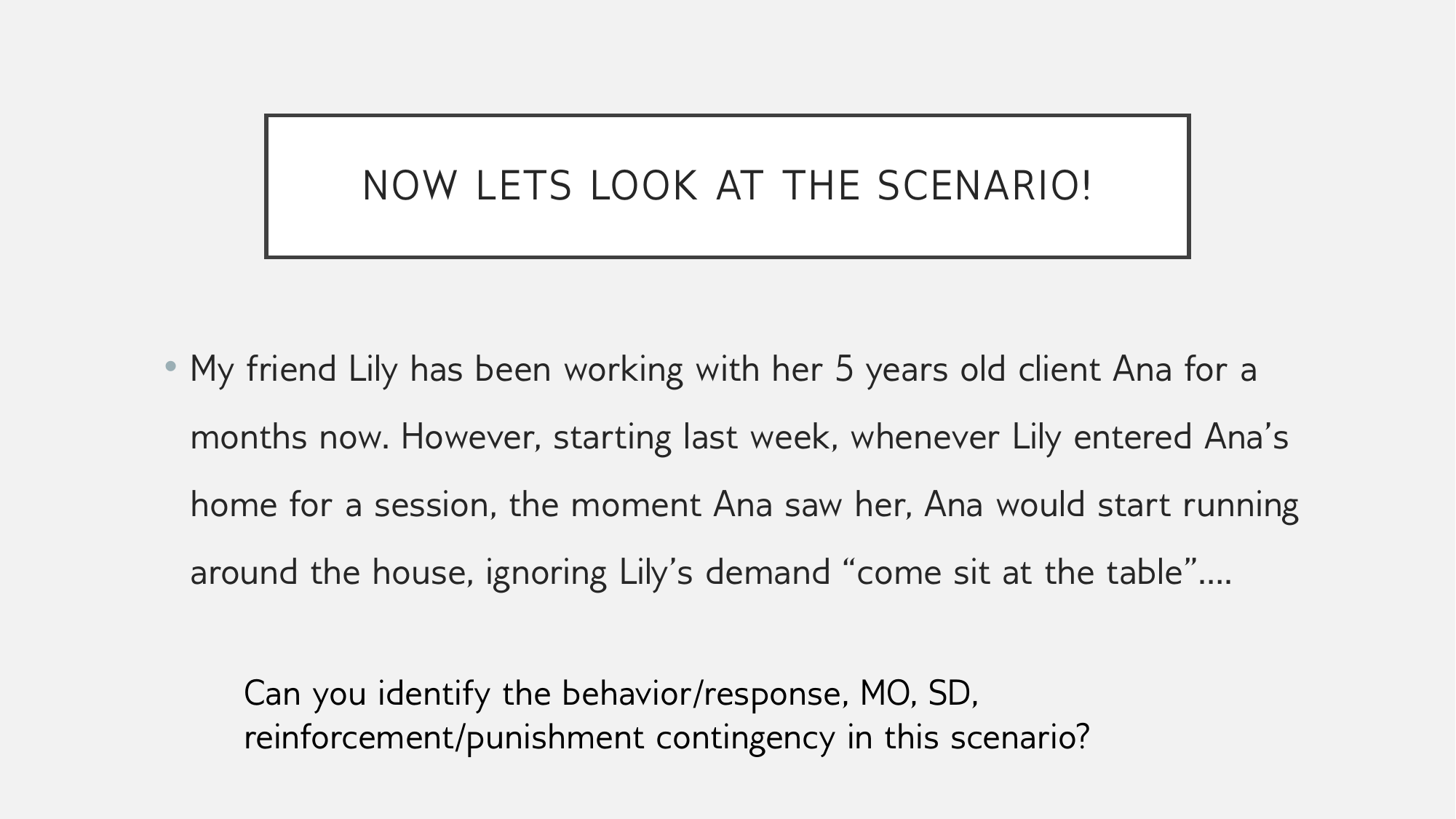

# Now lets look at the scenario!
My friend Lily has been working with her 5 years old client Ana for a months now. However, starting last week, whenever Lily entered Ana’s home for a session, the moment Ana saw her, Ana would start running around the house, ignoring Lily’s demand “come sit at the table”….

Can you identify the behavior/response, MO, SD, reinforcement/punishment contingency in this scenario?